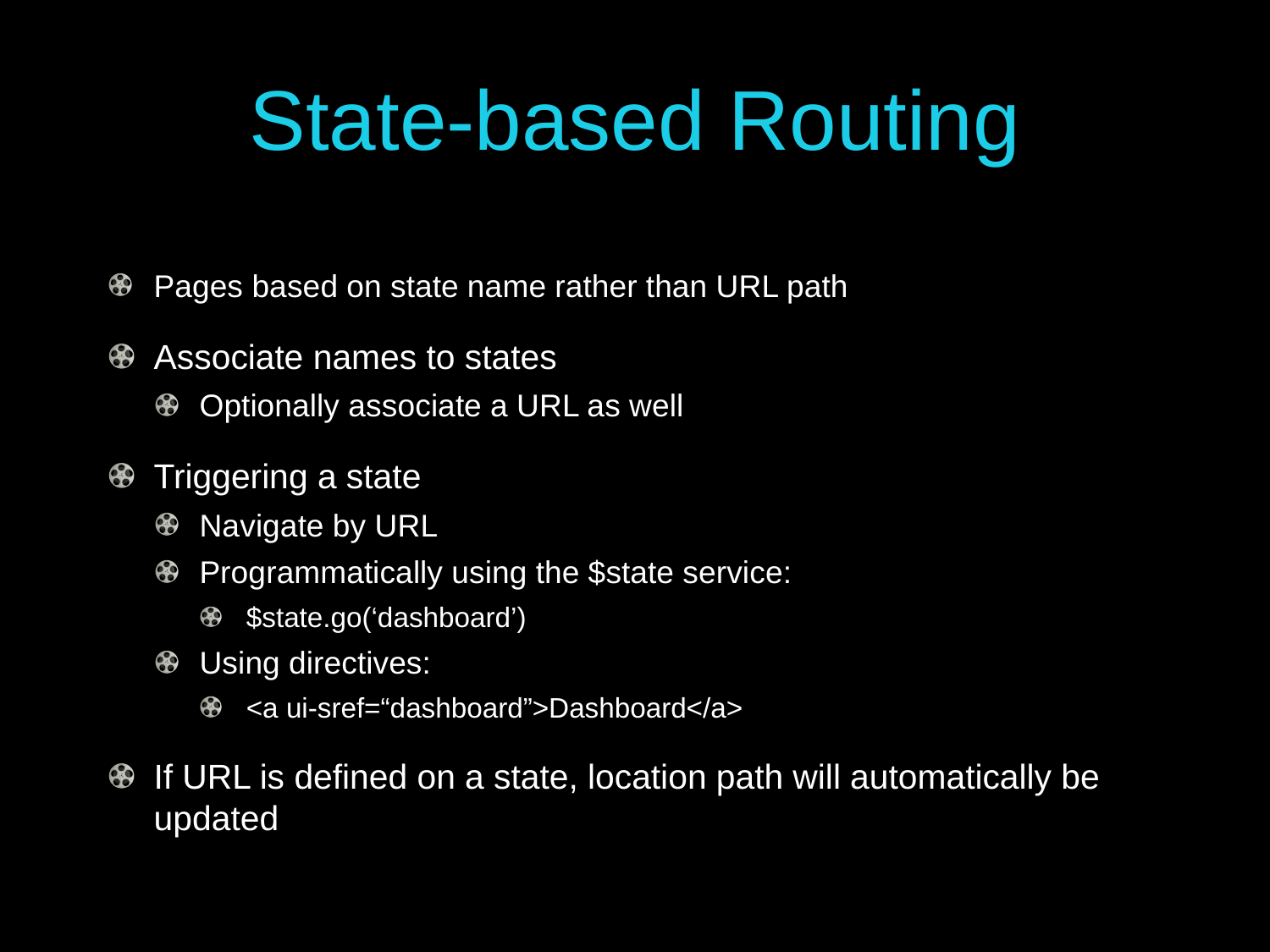

# State-based Routing
Pages based on state name rather than URL path
Associate names to states
Optionally associate a URL as well
Triggering a state
Navigate by URL
Programmatically using the $state service:
$state.go(‘dashboard’)
Using directives:
<a ui-sref=“dashboard”>Dashboard</a>
If URL is defined on a state, location path will automatically be updated